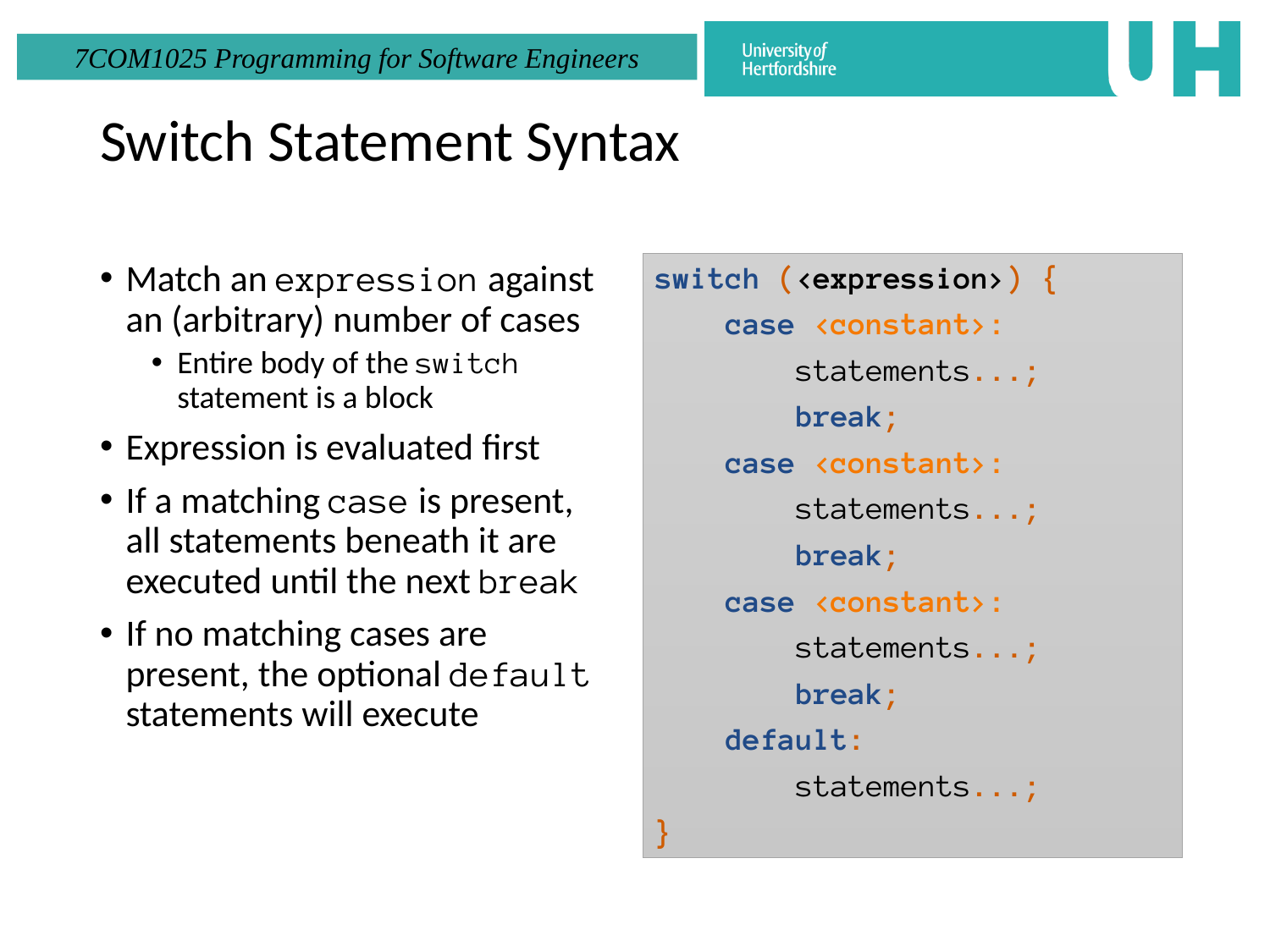

# Switch Statement Syntax
Match an expression against an (arbitrary) number of cases
Entire body of the switch statement is a block
Expression is evaluated first
If a matching case is present, all statements beneath it are executed until the next break
If no matching cases are present, the optional default statements will execute
switch (<expression>) {
    case <constant>:
        statements...;
        break;
    case <constant>:
        statements...;
        break;
    case <constant>:
        statements...;
        break;
    default:
        statements...;
}